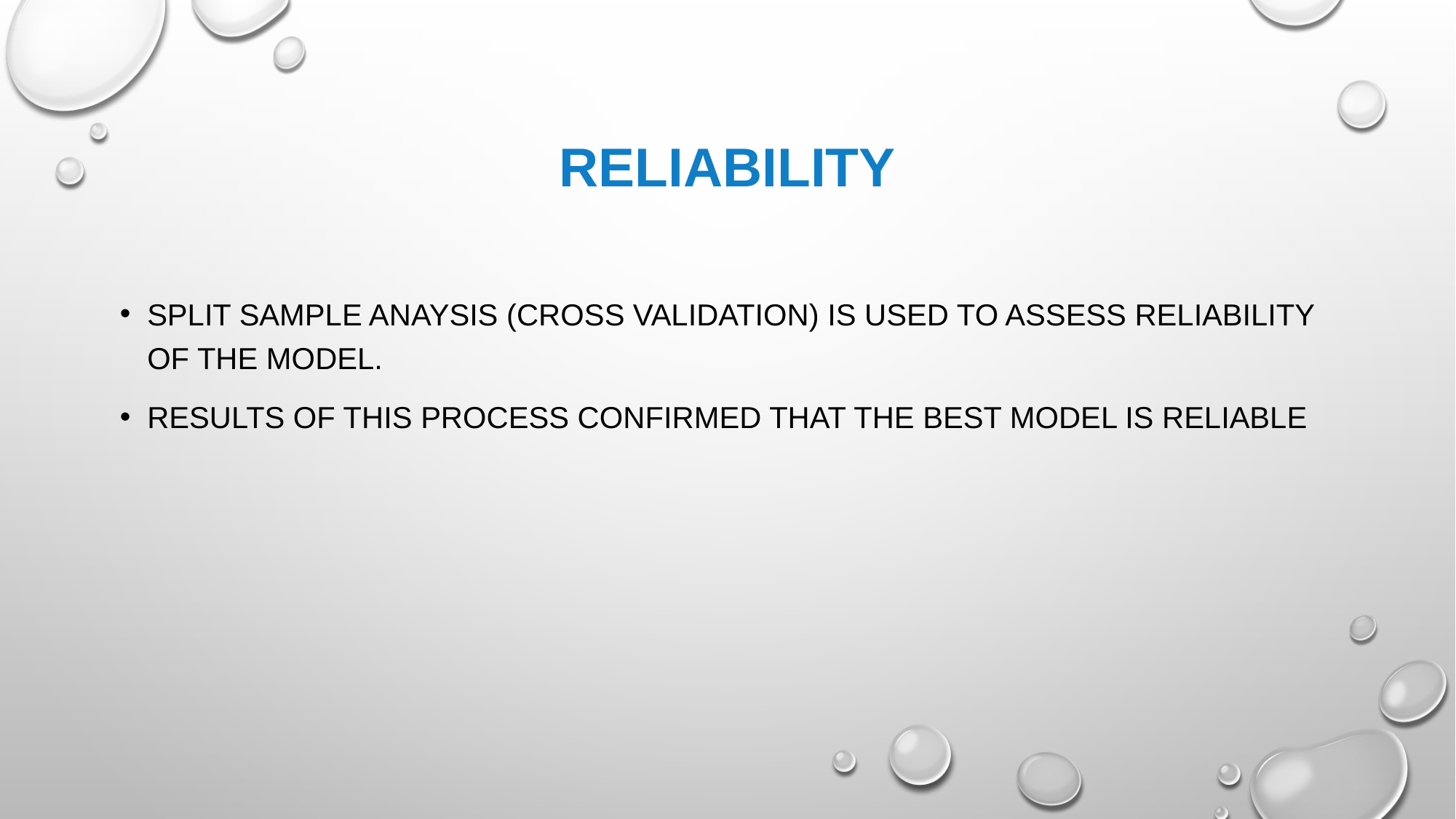

# RELIABILITY
SPLIT SAMPLE ANAYSIS (CROSS VALIDATION) is used to assess reliability of the model.
Results of this process confirmed that the Best MODEL IS RELIABLE